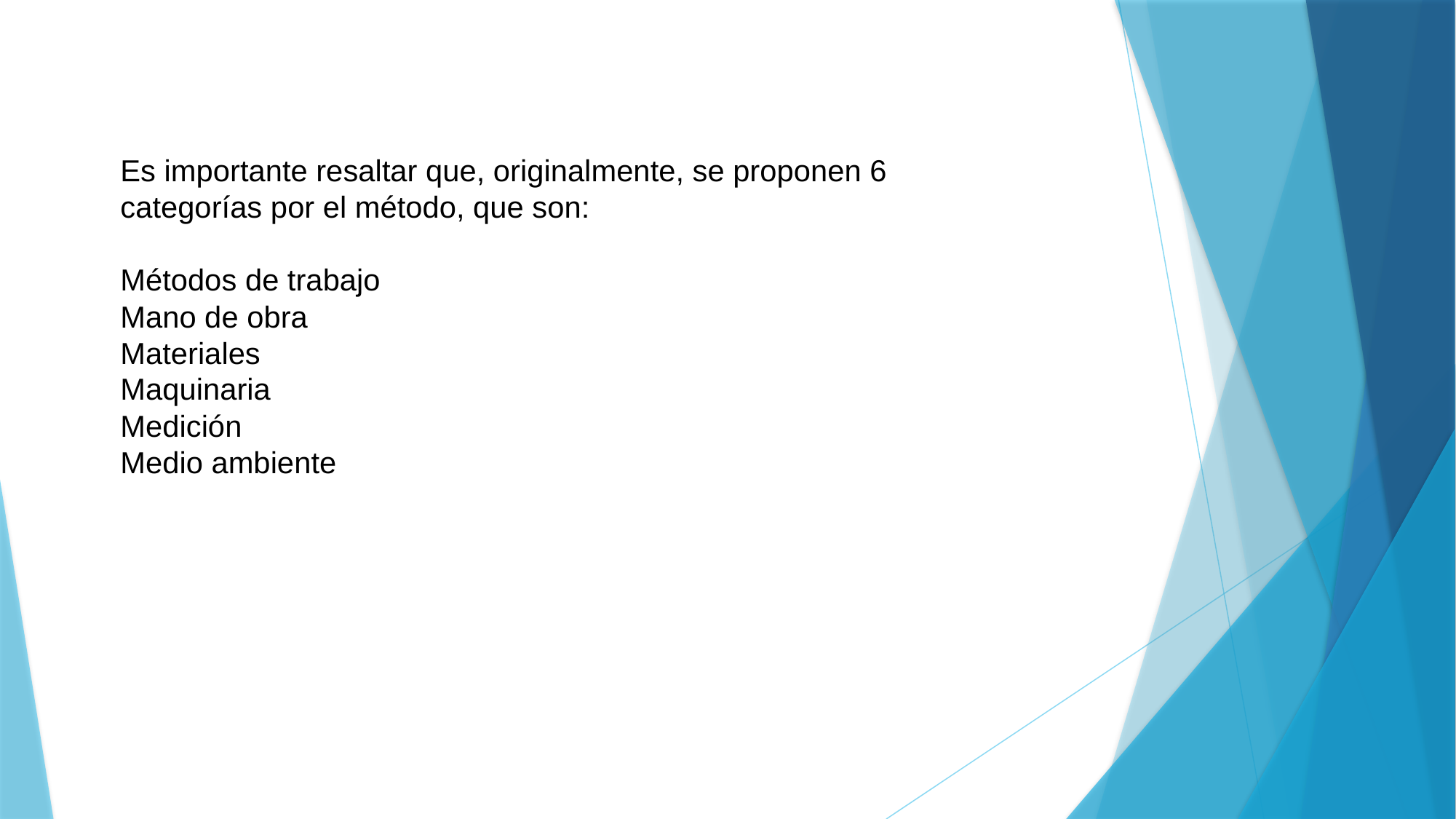

Es importante resaltar que, originalmente, se proponen 6 categorías por el método, que son:

Métodos de trabajo
Mano de obra
Materiales
Maquinaria
Medición
Medio ambiente